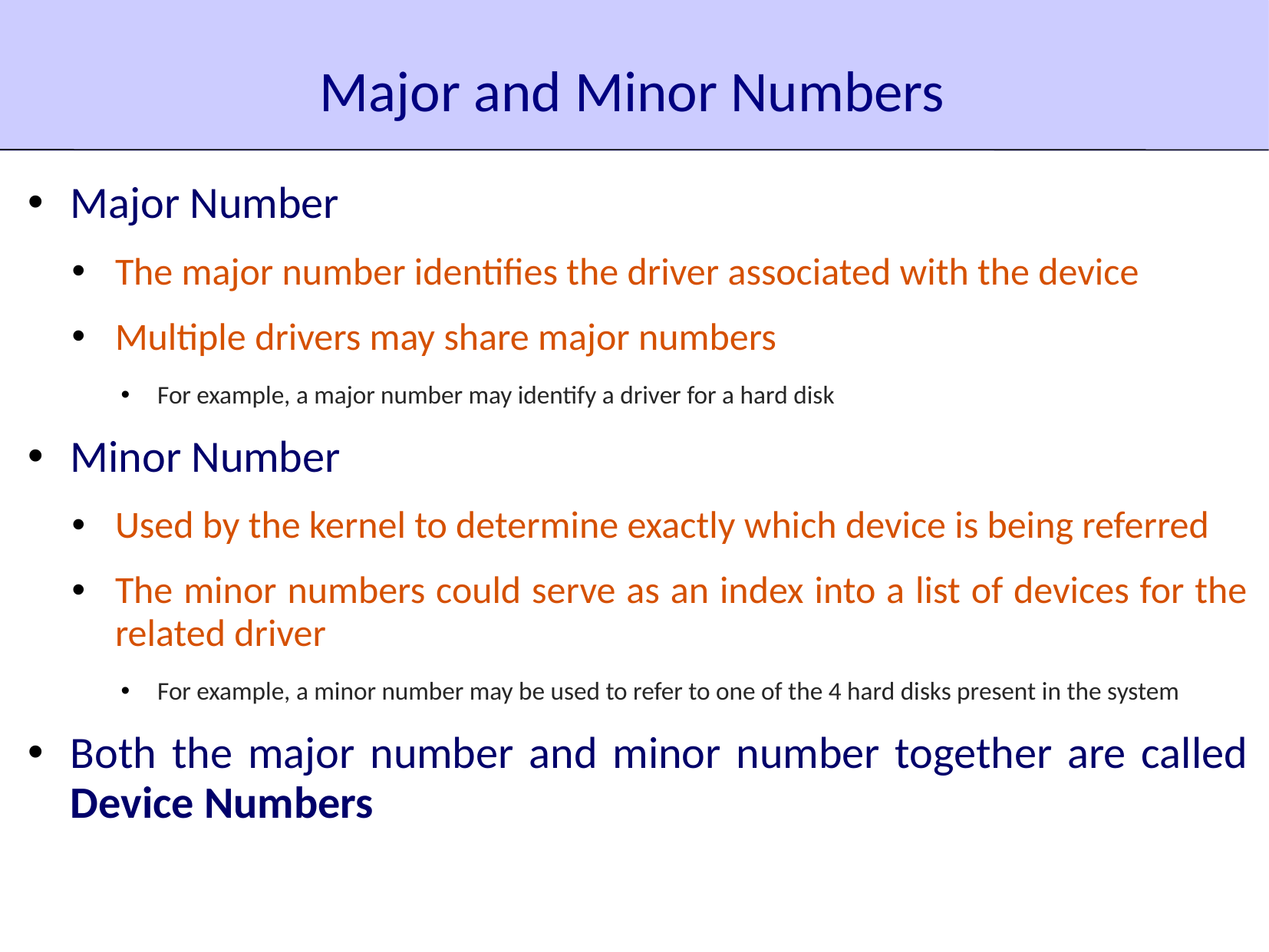

# Major and Minor Numbers
Major Number
The major number identifies the driver associated with the device
Multiple drivers may share major numbers
For example, a major number may identify a driver for a hard disk
Minor Number
Used by the kernel to determine exactly which device is being referred
The minor numbers could serve as an index into a list of devices for the related driver
For example, a minor number may be used to refer to one of the 4 hard disks present in the system
Both the major number and minor number together are called Device Numbers